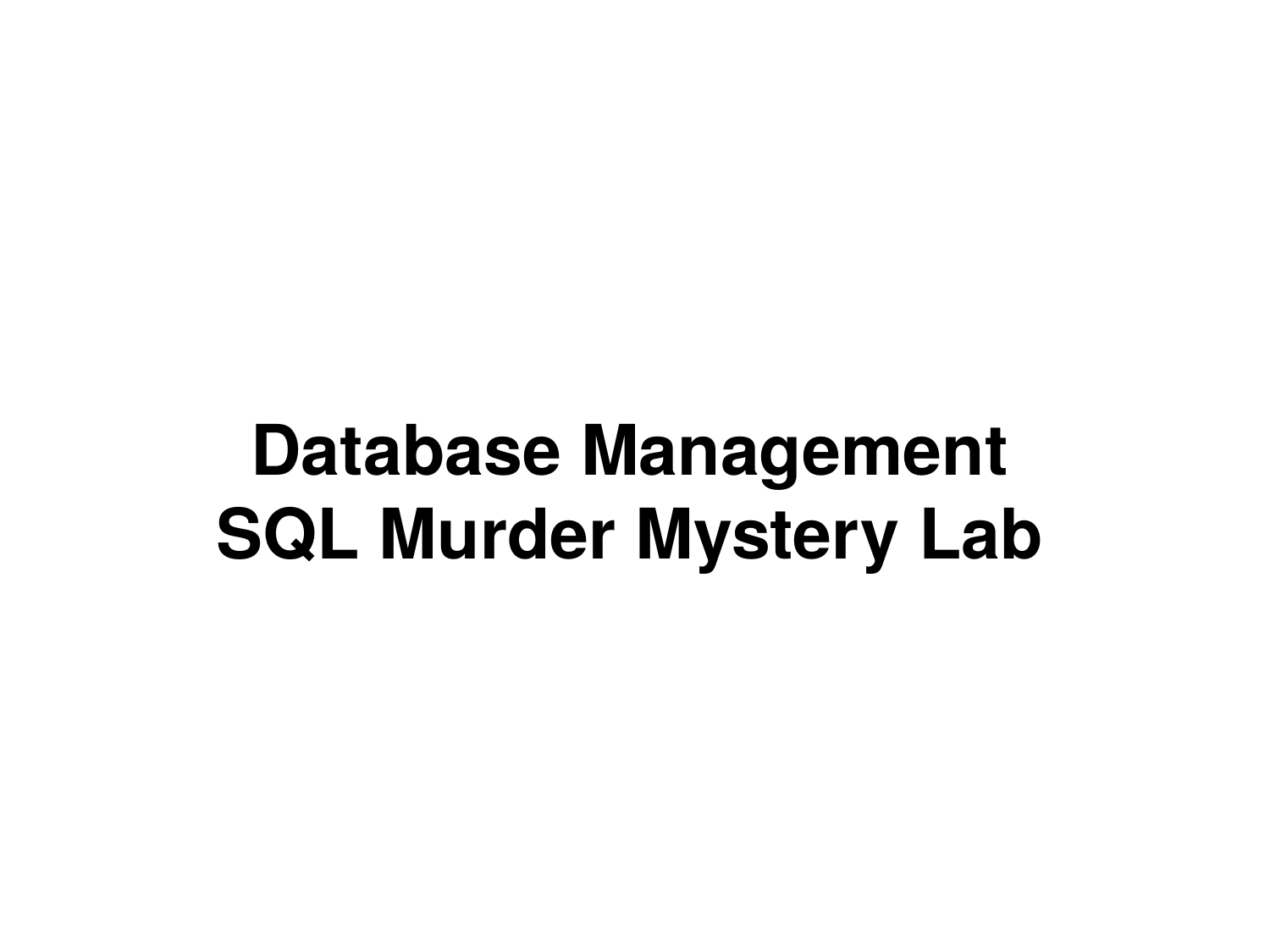

# Database Management SQL Murder Mystery Lab